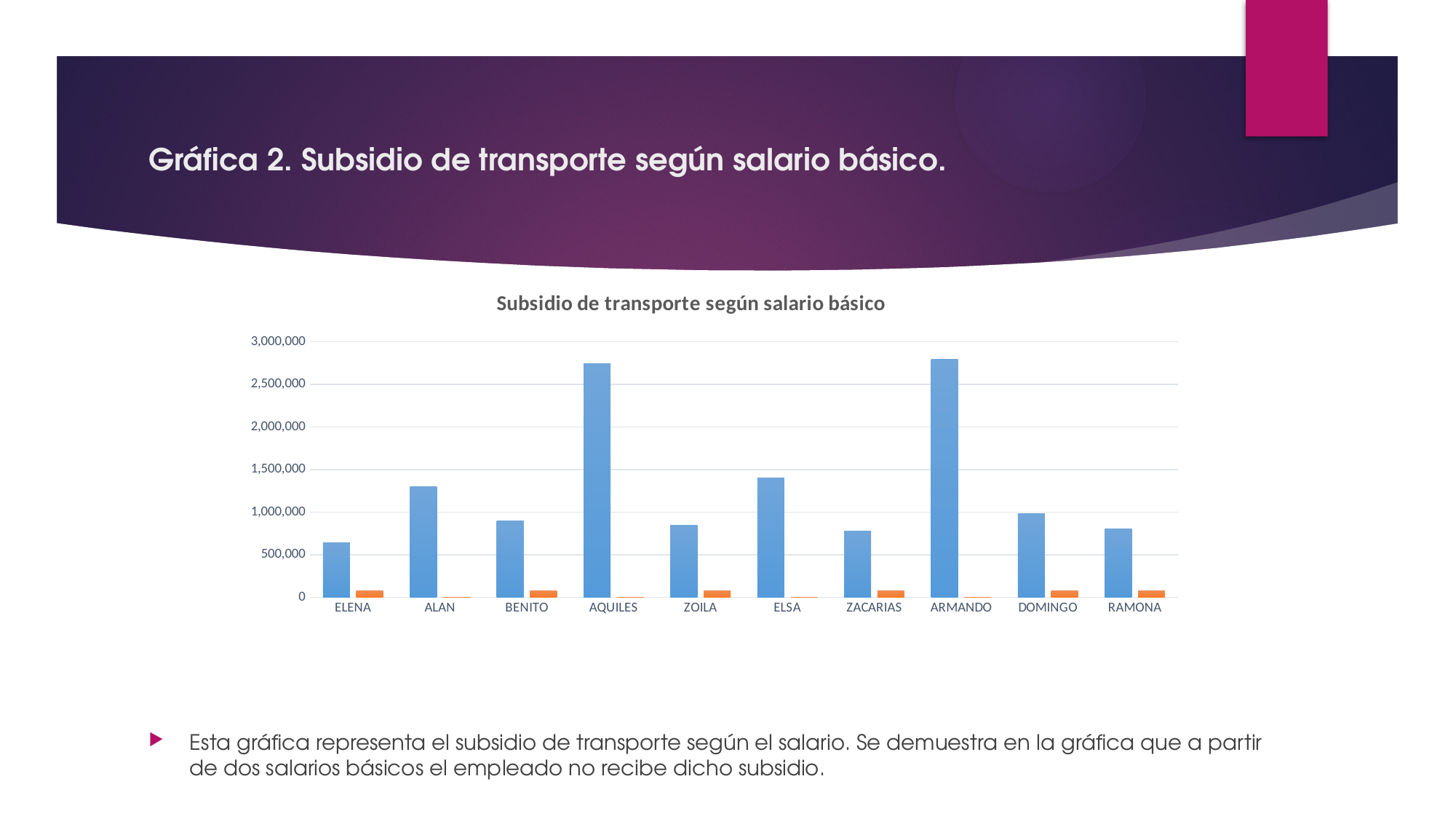

# Gráfica 2. Subsidio de transporte según salario básico.

### Chart: Subsidio de transporte según salario básico

| Category |  |  |
|---|---|---|
| ELENA | 644350.0 | 74000.0 |
| ALAN | 1300000.0 | 0.0 |
| BENITO | 900000.0 | 74000.0 |
| AQUILES | 2750000.0 | 0.0 |
| ZOILA | 850000.0 | 74000.0 |
| ELSA | 1400000.0 | 0.0 |
| ZACARIAS | 781242.0 | 74000.0 |
| ARMANDO | 2800000.0 | 0.0 |
| DOMINGO | 980000.0 | 74000.0 |
| RAMONA | 800000.0 | 74000.0 |
Esta gráfica representa el subsidio de transporte según el salario. Se demuestra en la gráfica que a partir de dos salarios básicos el empleado no recibe dicho subsidio.